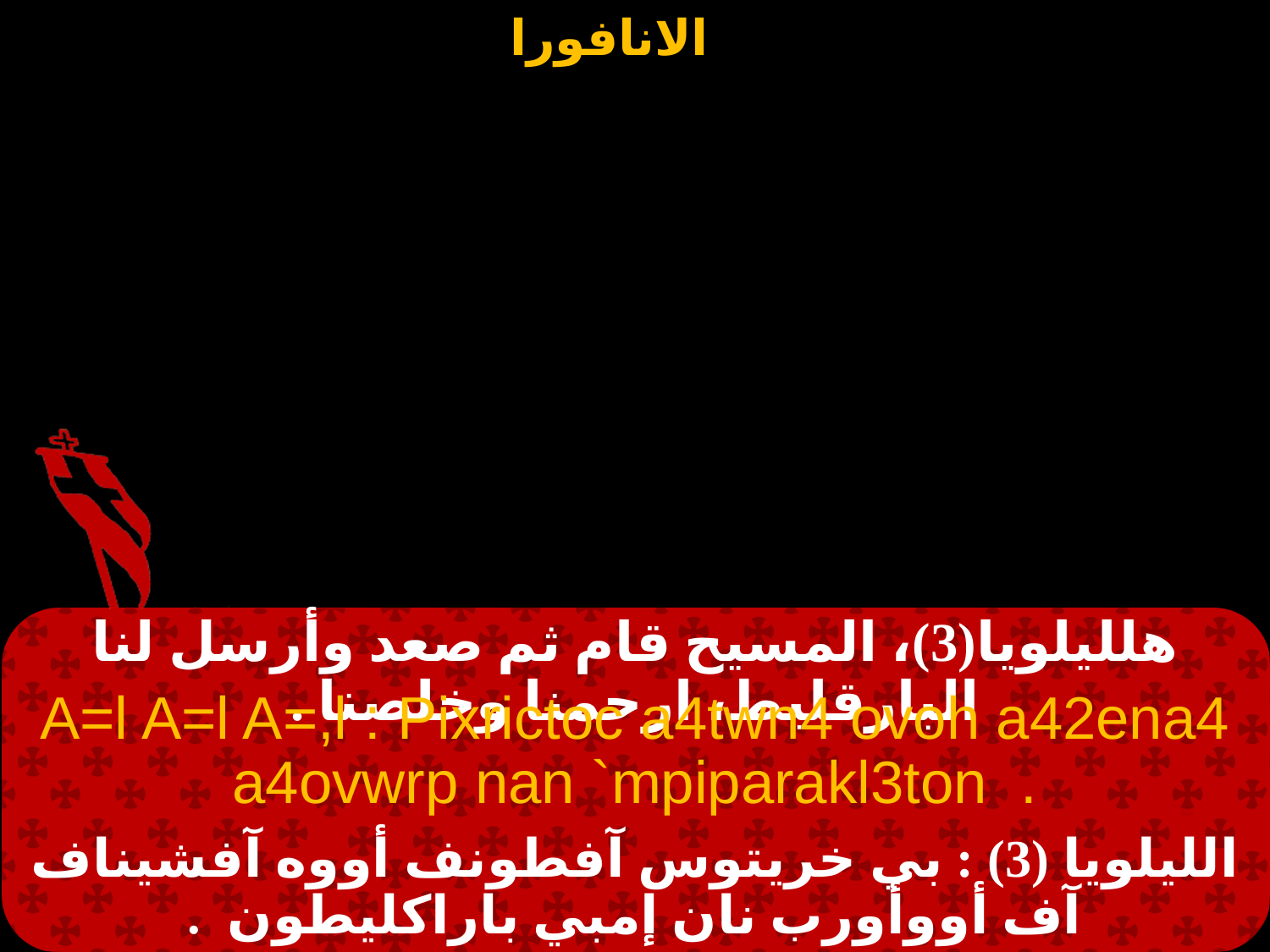

# هلليلويا(3)، المسيح قام ثم صعد وأرسل لنا البارقليط، ارحمنا وخلصنا .
A=l A=l A=,l : Pixrictoc a4twn4 ovoh a42ena4 a4ovwrp nan `mpiparakl3ton  .
الليلويا (3) : بي خريتوس آفطونف أووه آفشيناف آف أووأورب نان إمبي باراكليطون  .